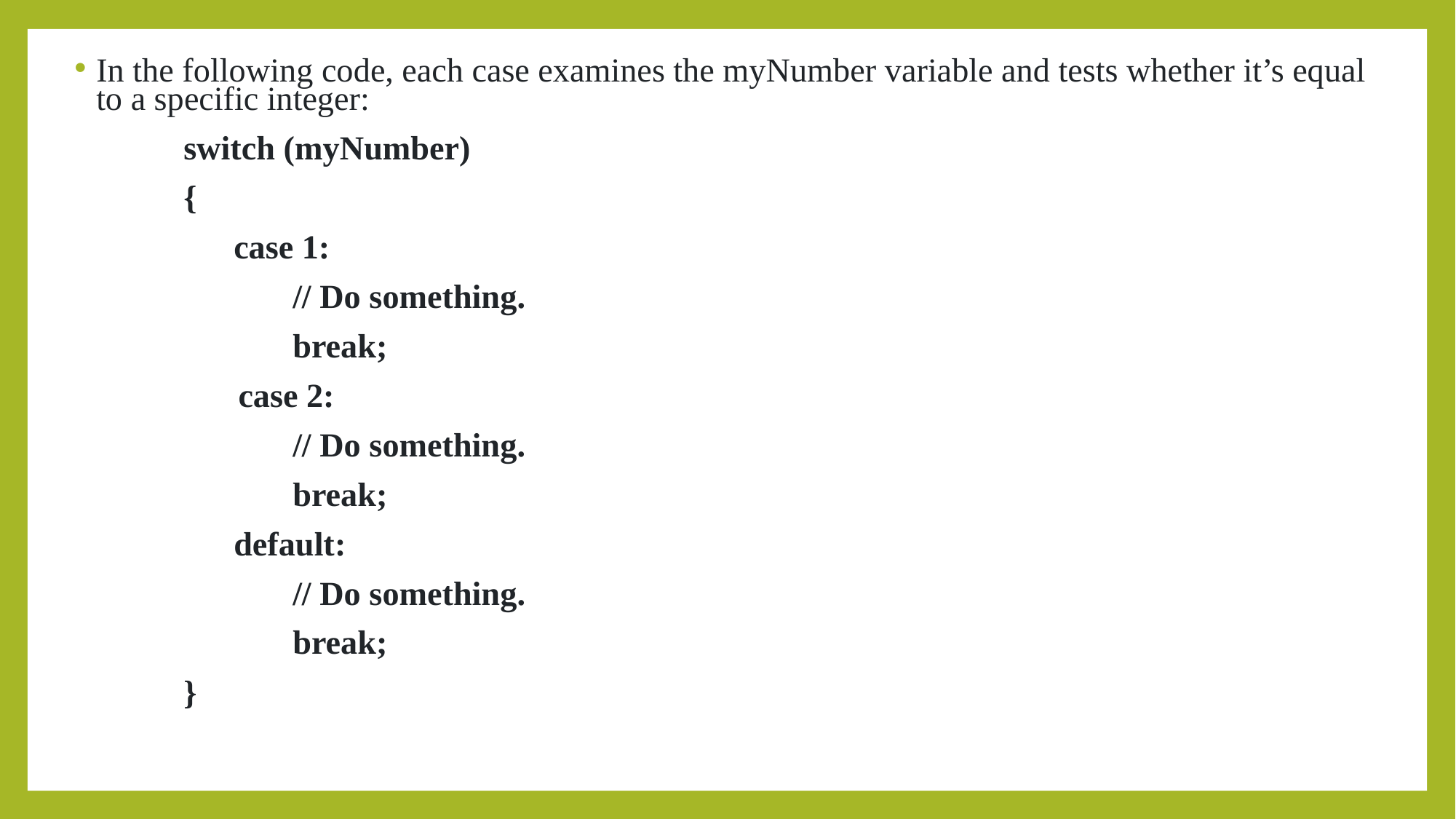

In the following code, each case examines the myNumber variable and tests whether it’s equal to a specific integer:
	switch (myNumber)
	{
	      case 1:
		// Do something.
		break;
	       case 2:
		// Do something.
		break;
	      default:
		// Do something.
		break;
	}